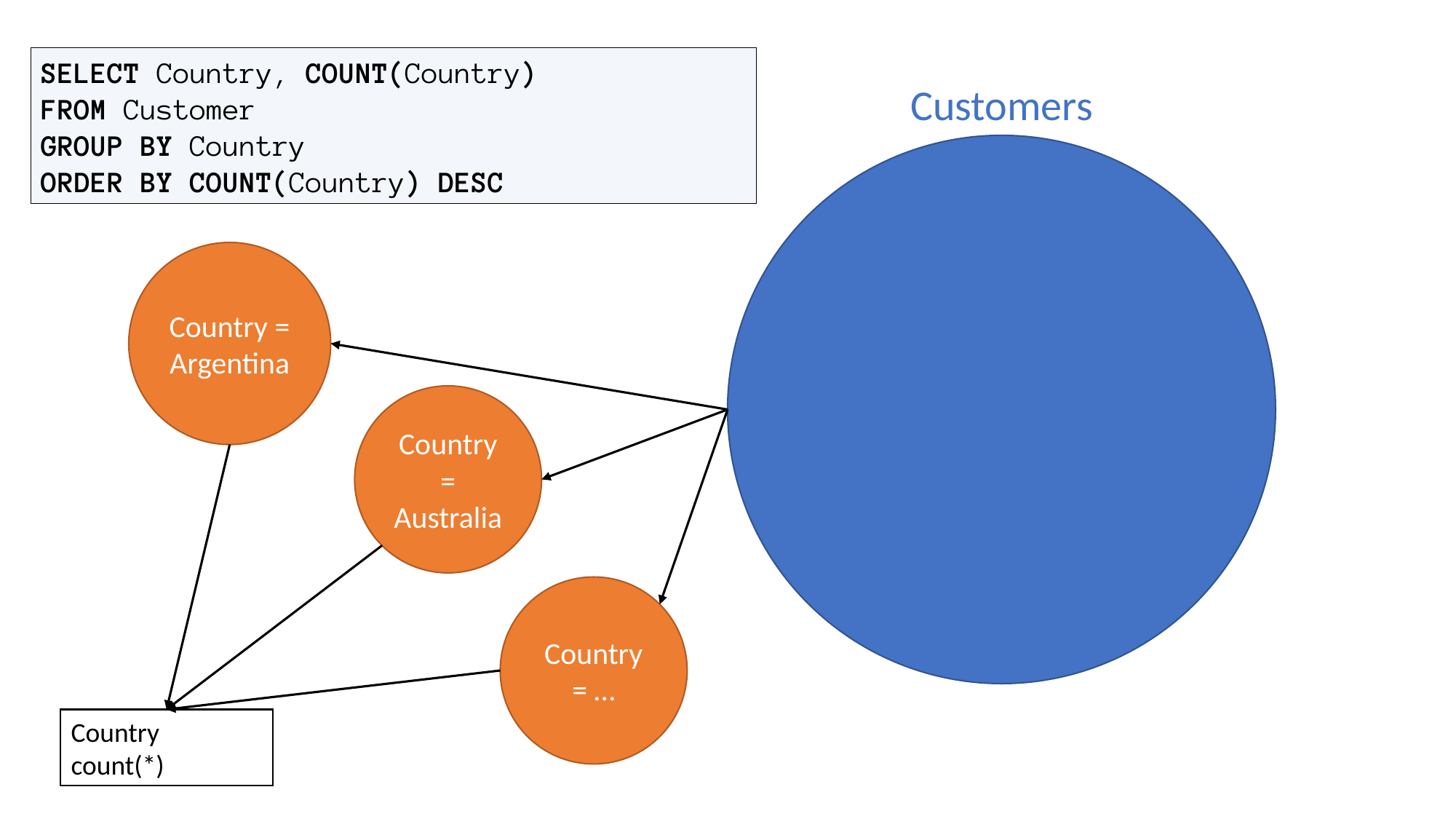

SELECT Country, COUNT(Country)
FROM Customer
GROUP BY Country
ORDER BY COUNT(Country) DESC
Customers

Country = Argentina
Country = Australia
Country = …
Country
count(*)